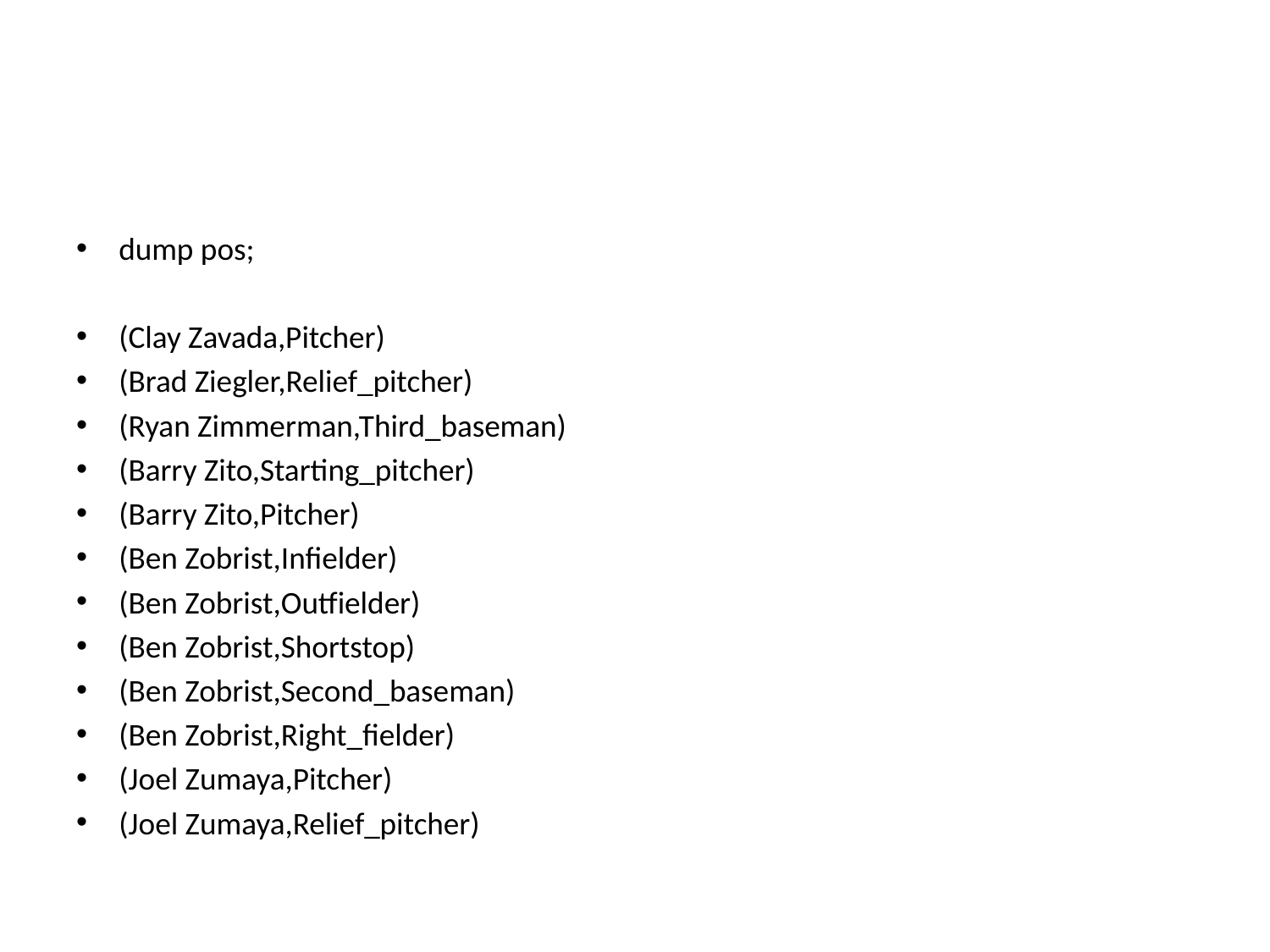

#
dump pos;

(Clay Zavada,Pitcher)
(Brad Ziegler,Relief_pitcher)
(Ryan Zimmerman,Third_baseman)
(Barry Zito,Starting_pitcher)
(Barry Zito,Pitcher)
(Ben Zobrist,Infielder)
(Ben Zobrist,Outfielder)
(Ben Zobrist,Shortstop)
(Ben Zobrist,Second_baseman)
(Ben Zobrist,Right_fielder)
(Joel Zumaya,Pitcher)
(Joel Zumaya,Relief_pitcher)